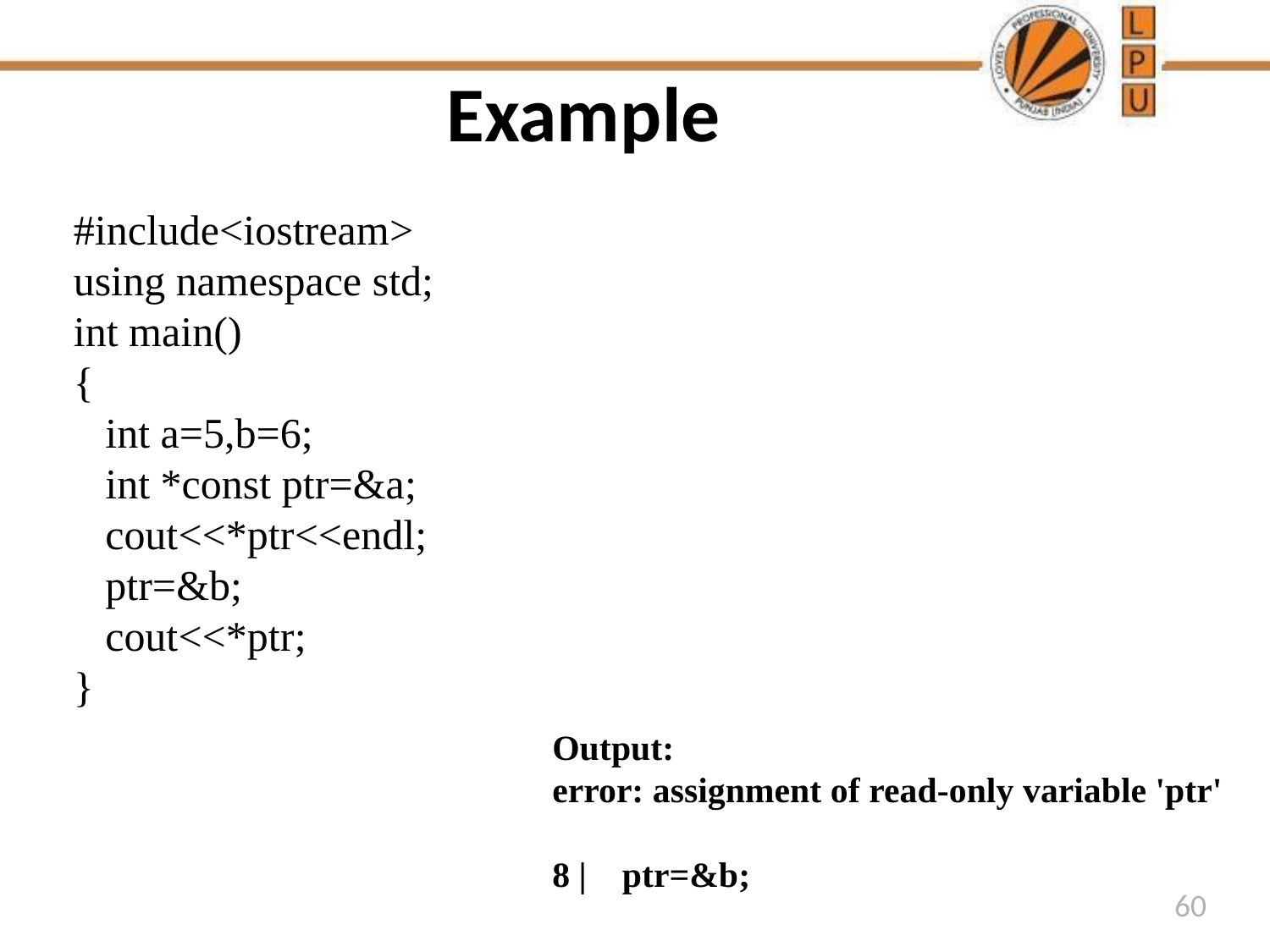

# Example
#include<iostream>
using namespace std;
int main()
{
   int a=5,b=6;
   int *const ptr=&a;
   cout<<*ptr<<endl;
   ptr=&b;
   cout<<*ptr;
}
Output:
error: assignment of read-only variable 'ptr'
8 |    ptr=&b;
60